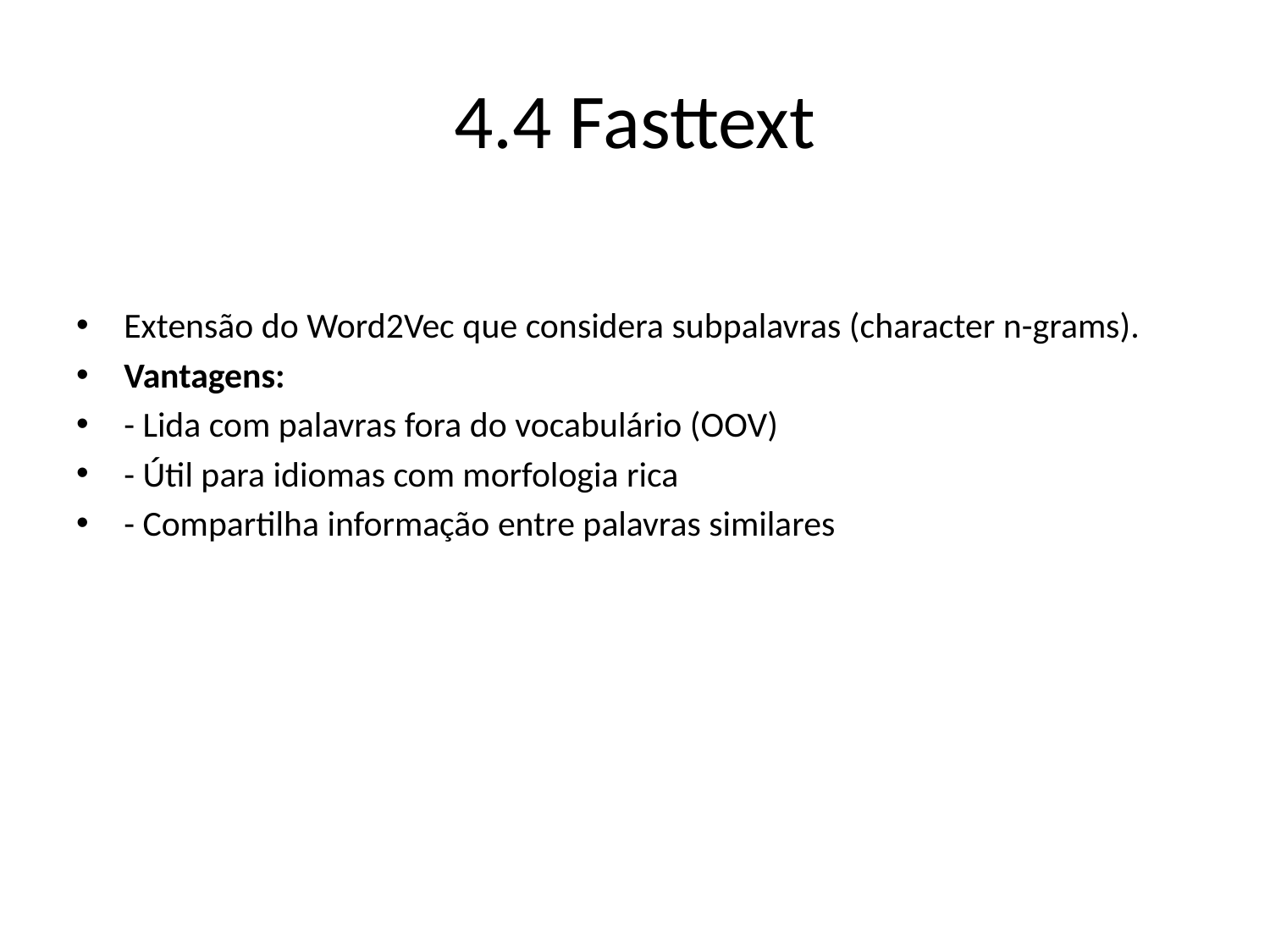

# 4.4 Fasttext

Extensão do Word2Vec que considera subpalavras (character n-grams).
Vantagens:
- Lida com palavras fora do vocabulário (OOV)
- Útil para idiomas com morfologia rica
- Compartilha informação entre palavras similares